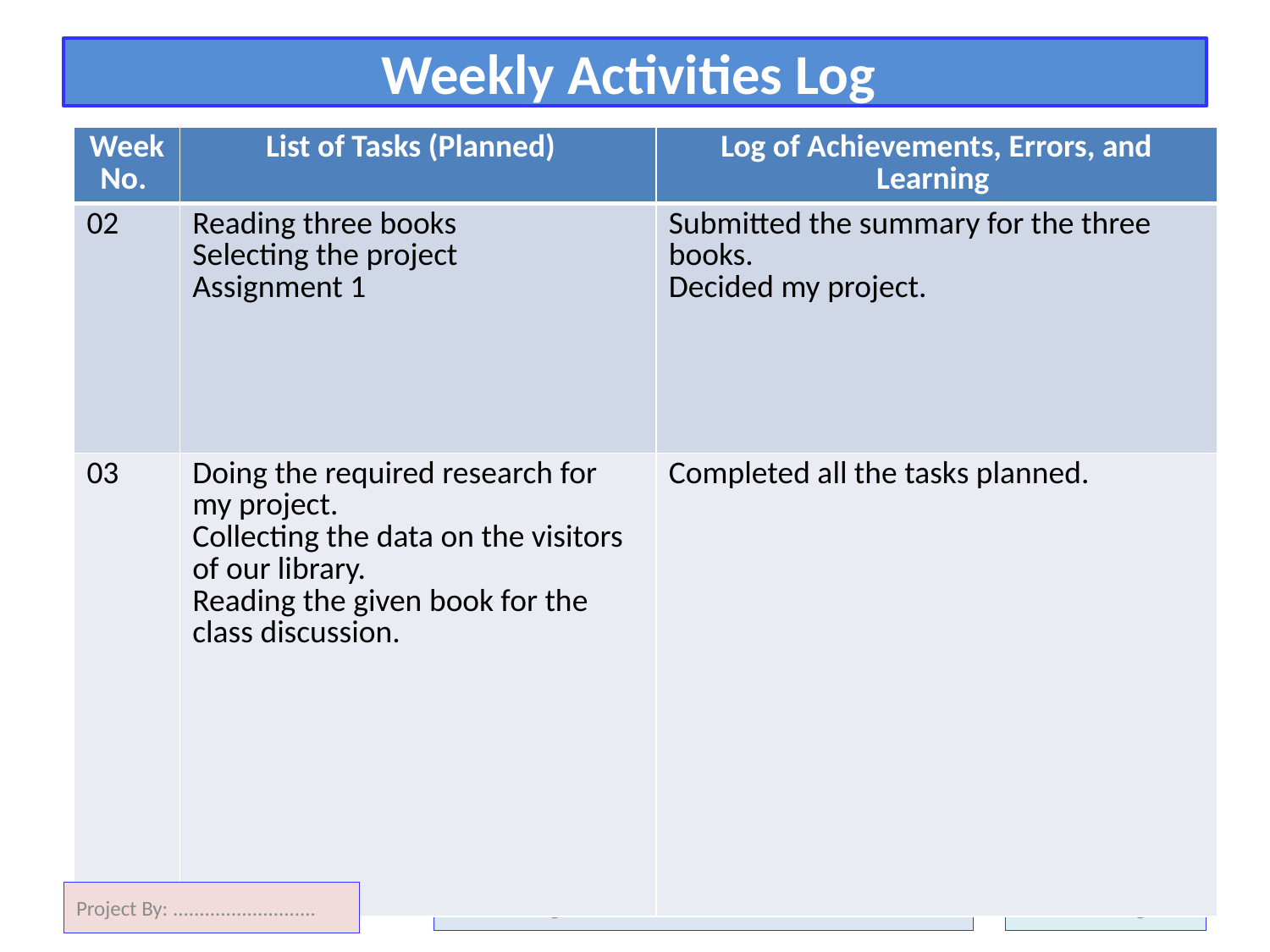

# Weekly Activities Log
| Week No. | List of Tasks (Planned) | Log of Achievements, Errors, and Learning |
| --- | --- | --- |
| 02 | Reading three books Selecting the project Assignment 1 | Submitted the summary for the three books. Decided my project. |
| 03 | Doing the required research for my project. Collecting the data on the visitors of our library. Reading the given book for the class discussion. | Completed all the tasks planned. |
Project By: ...........................
Rivier U., BigData, Term1, Fall-2020, Prof. Dr. B. Khasnabish
23